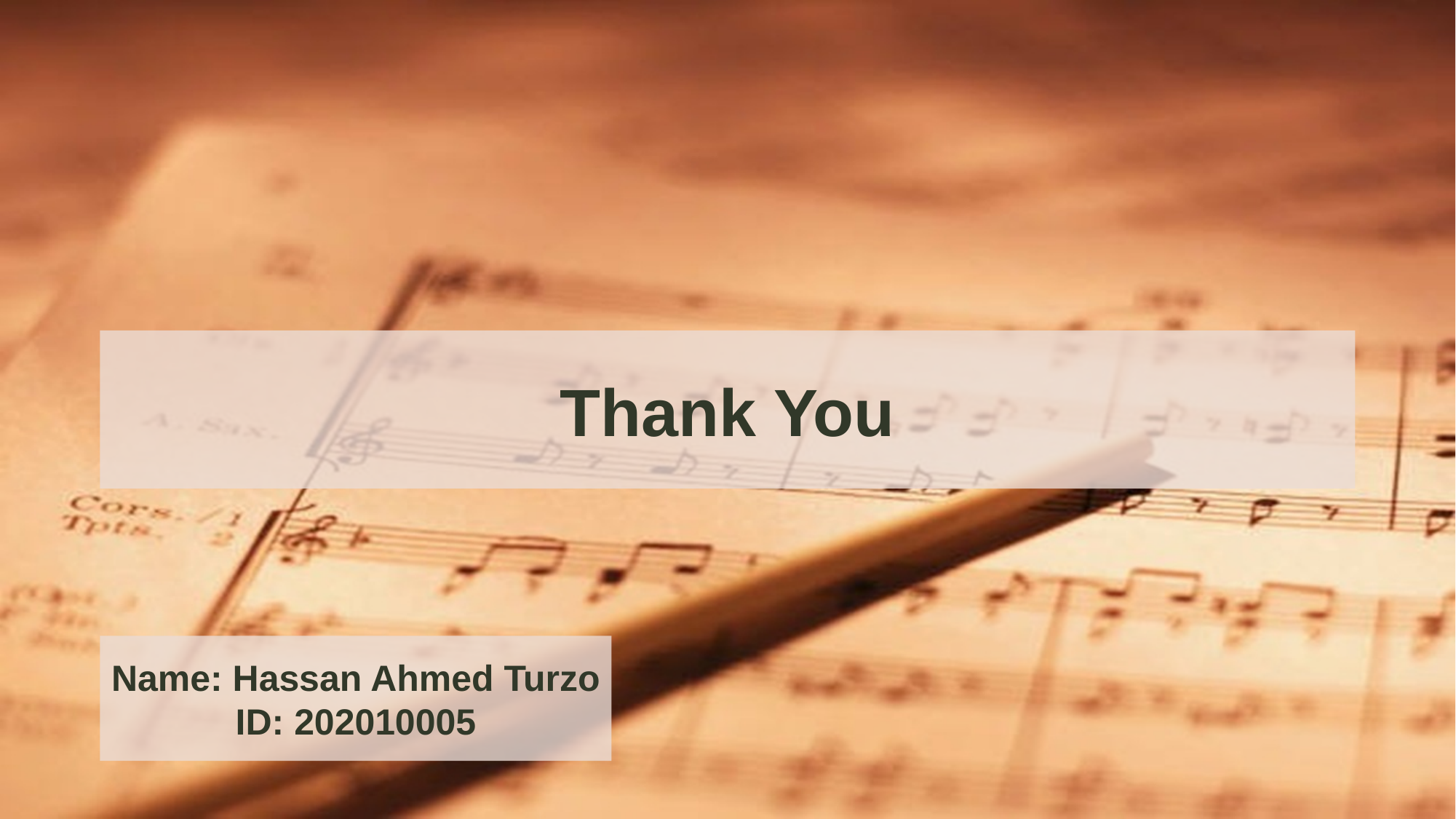

# Thank You
Name: Hassan Ahmed Turzo
ID: 202010005